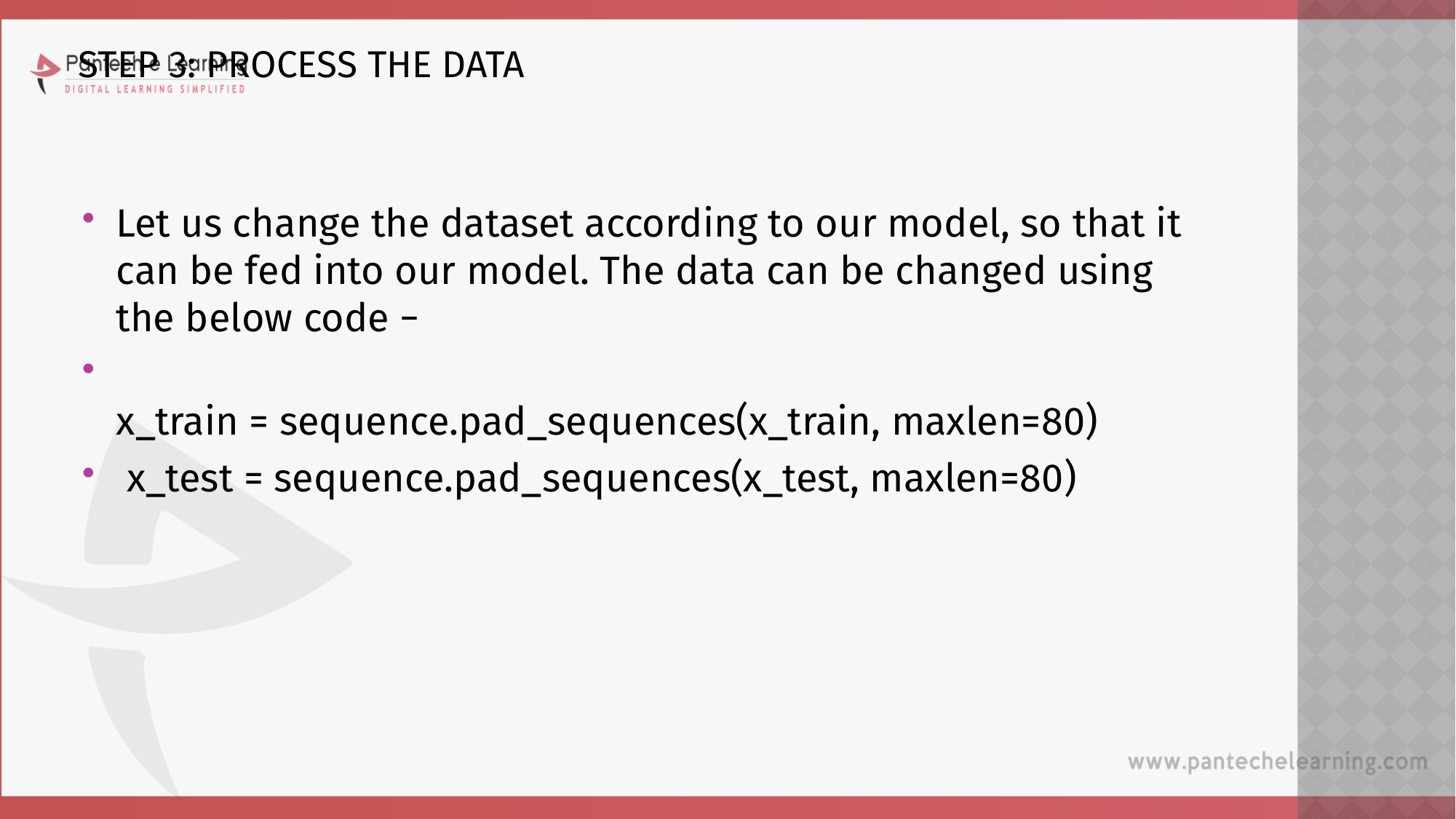

# Step 3: Process the data
Let us change the dataset according to our model, so that it can be fed into our model. The data can be changed using the below code −
x_train = sequence.pad_sequences(x_train, maxlen=80)
 x_test = sequence.pad_sequences(x_test, maxlen=80)